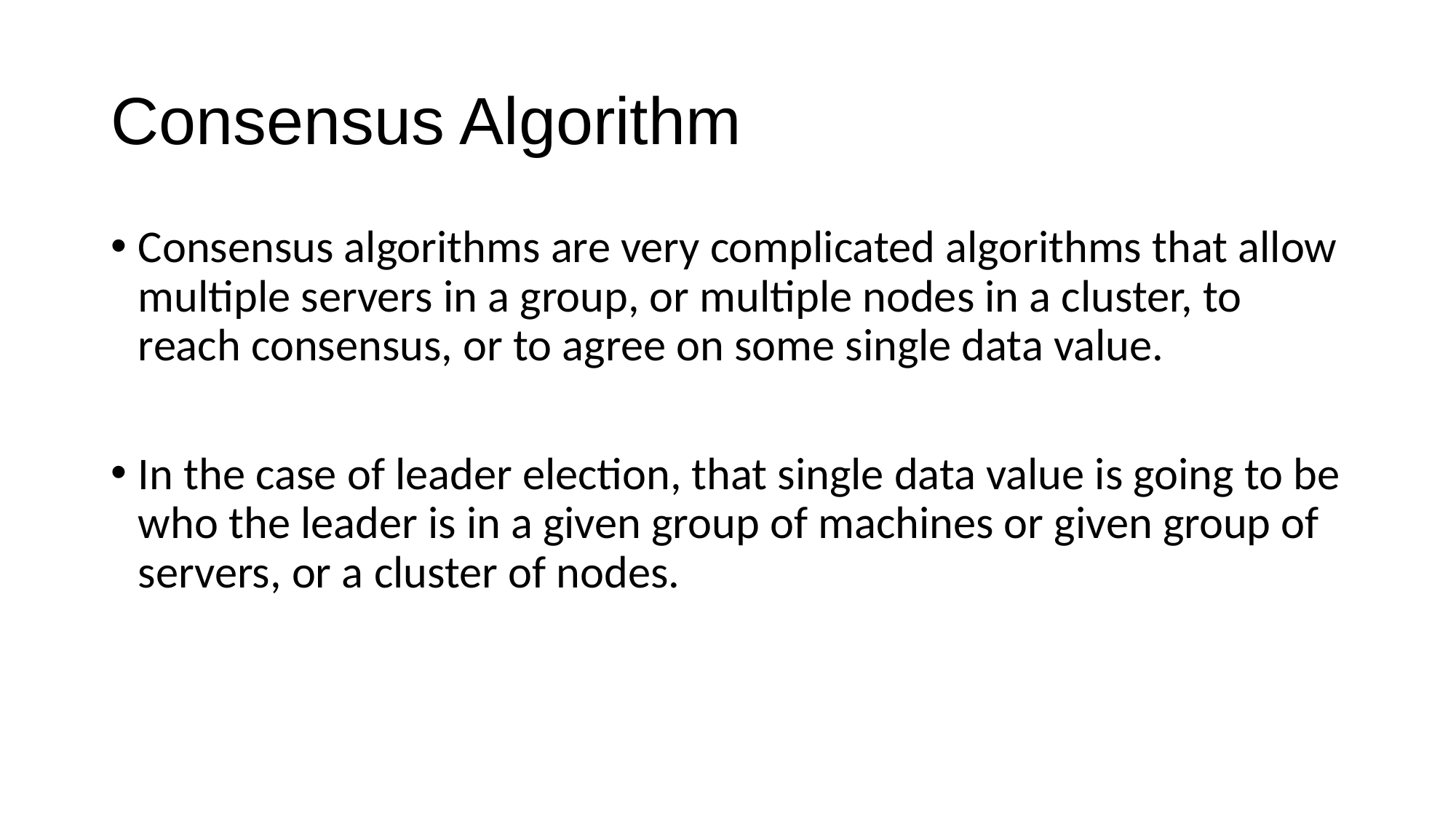

# Consensus Algorithm
Consensus algorithms are very complicated algorithms that allow multiple servers in a group, or multiple nodes in a cluster, to reach consensus, or to agree on some single data value.

In the case of leader election, that single data value is going to be who the leader is in a given group of machines or given group of servers, or a cluster of nodes.